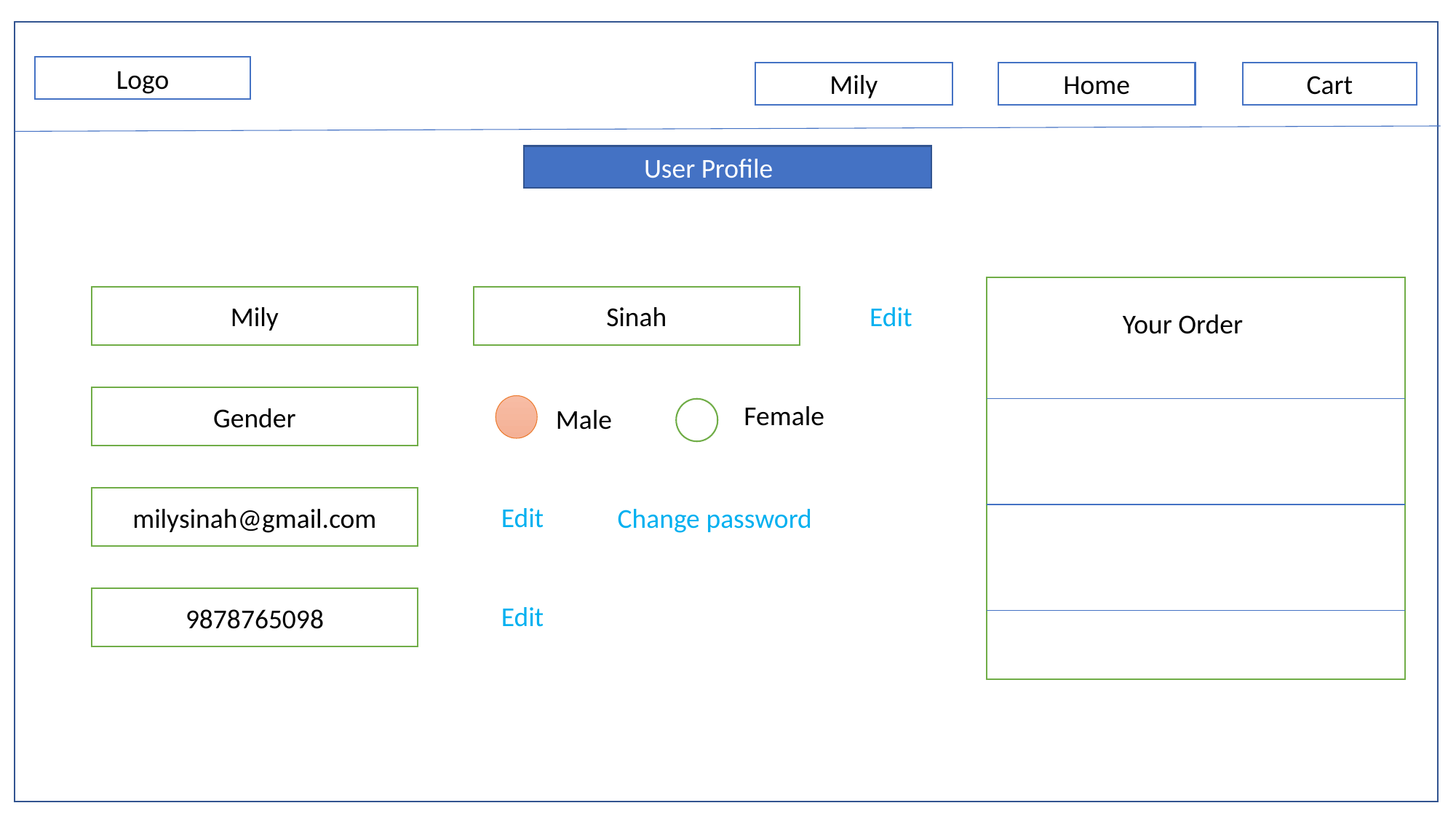

Logo
Cart
Home
Mily
	User Profile

Sinah
Mily
Edit
Your Order
Gender
Female

Male

milysinah@gmail.com
Edit
Change password
9878765098
Edit